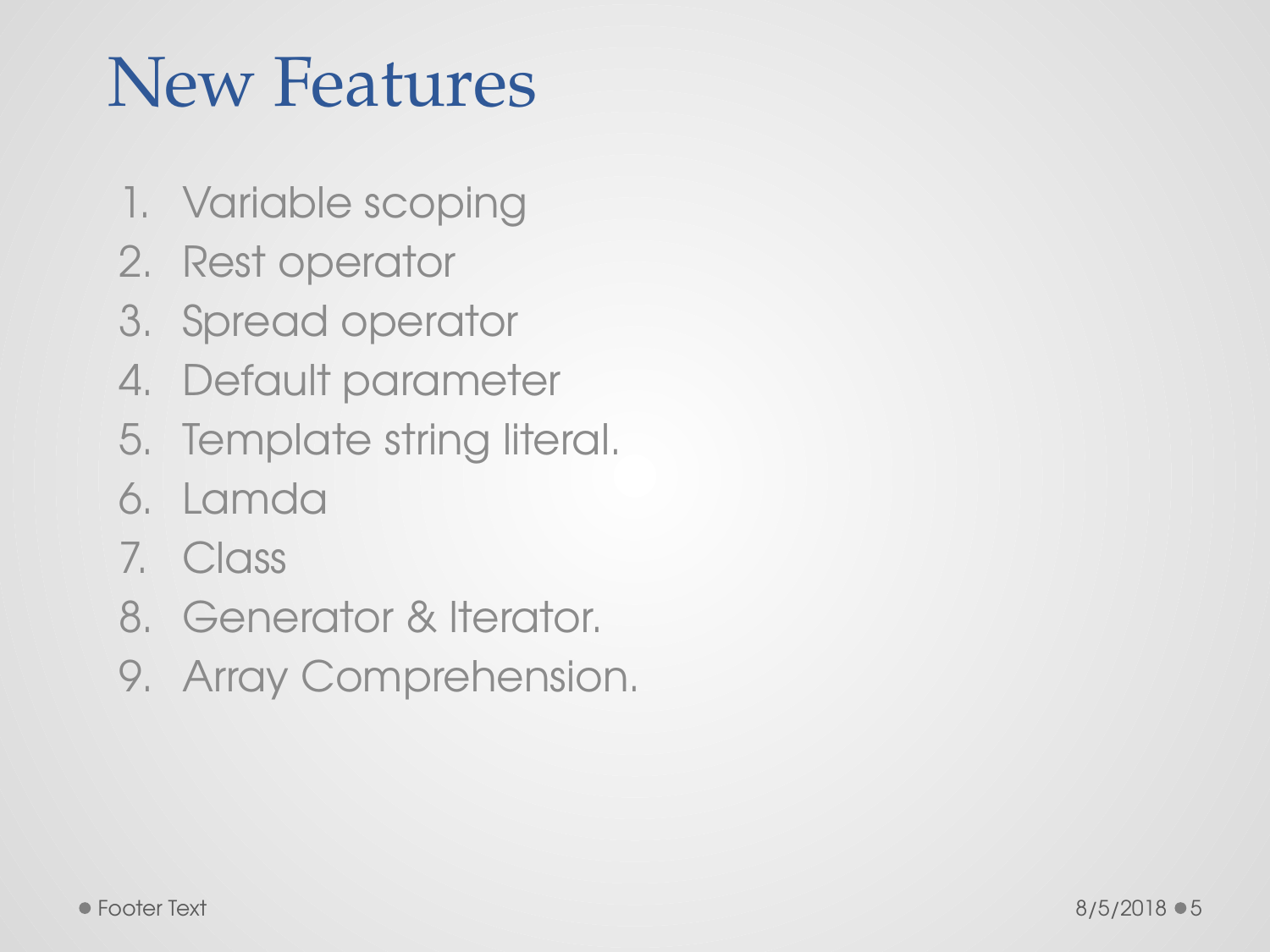

# New Features
Variable scoping
Rest operator
Spread operator
Default parameter
Template string literal.
Lamda
Class
Generator & Iterator.
Array Comprehension.
Footer Text
8/5/2018
5